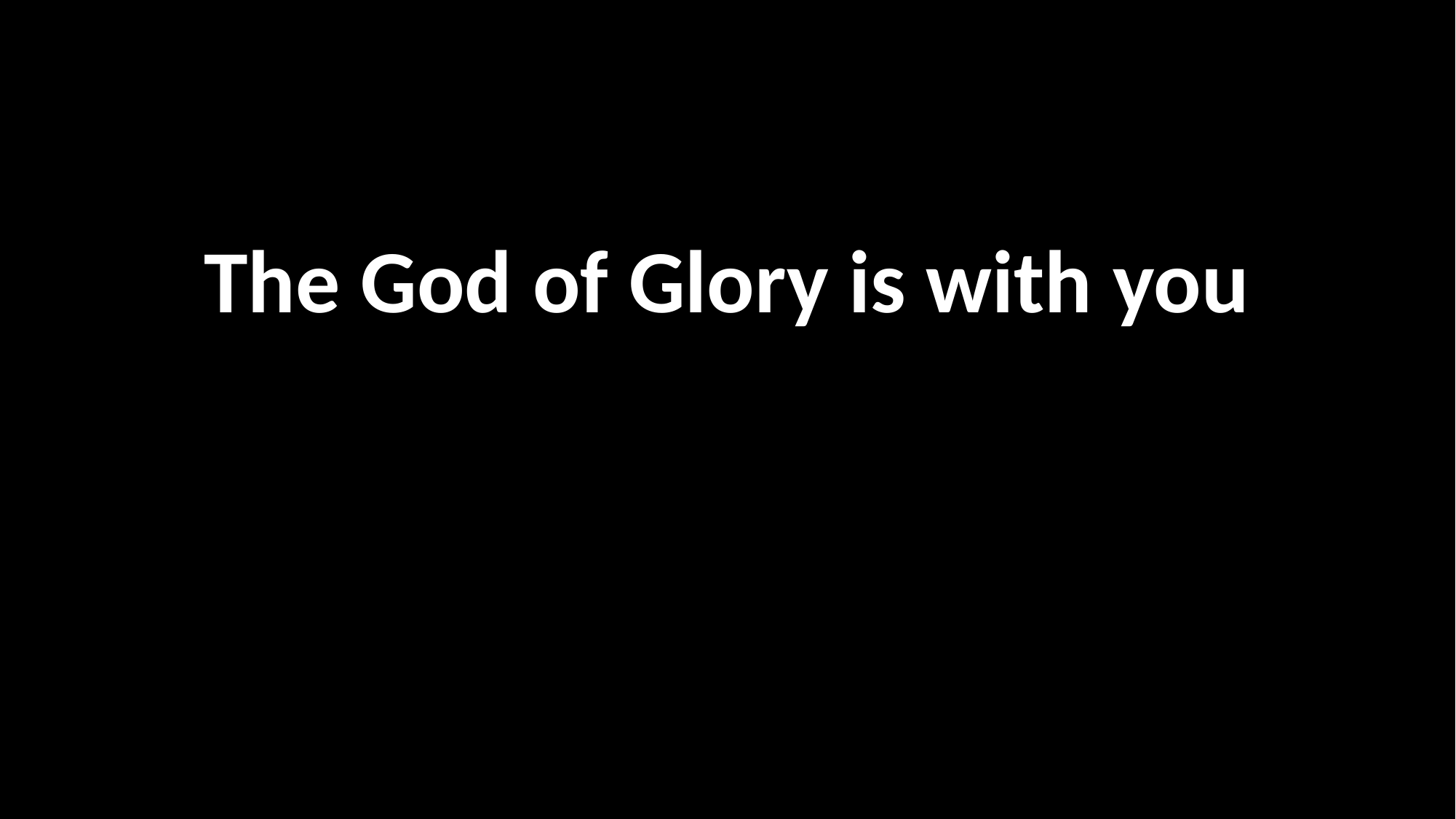

The God of Glory is with you